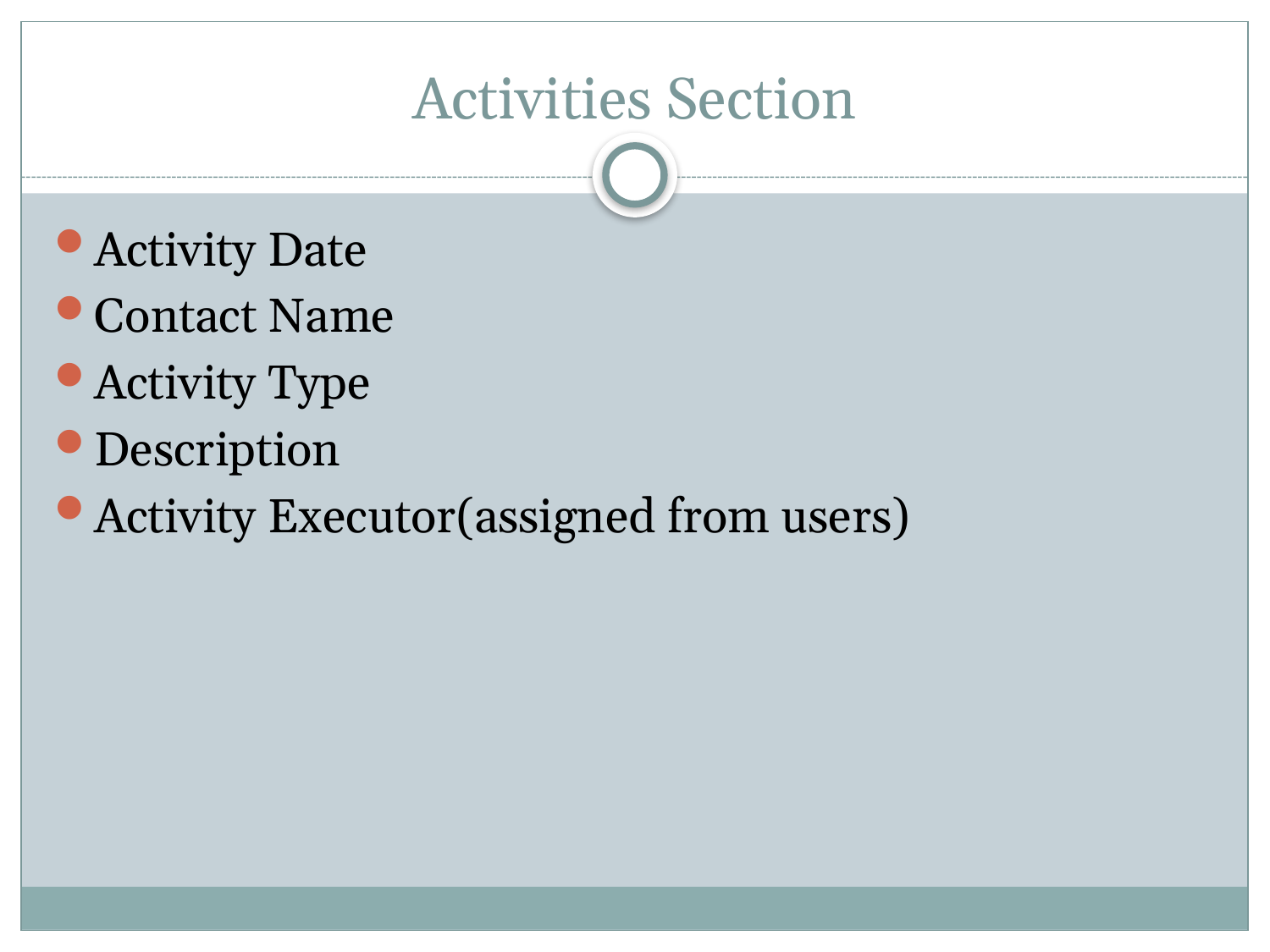

# Activities Section
Activity Date
Contact Name
Activity Type
Description
Activity Executor(assigned from users)